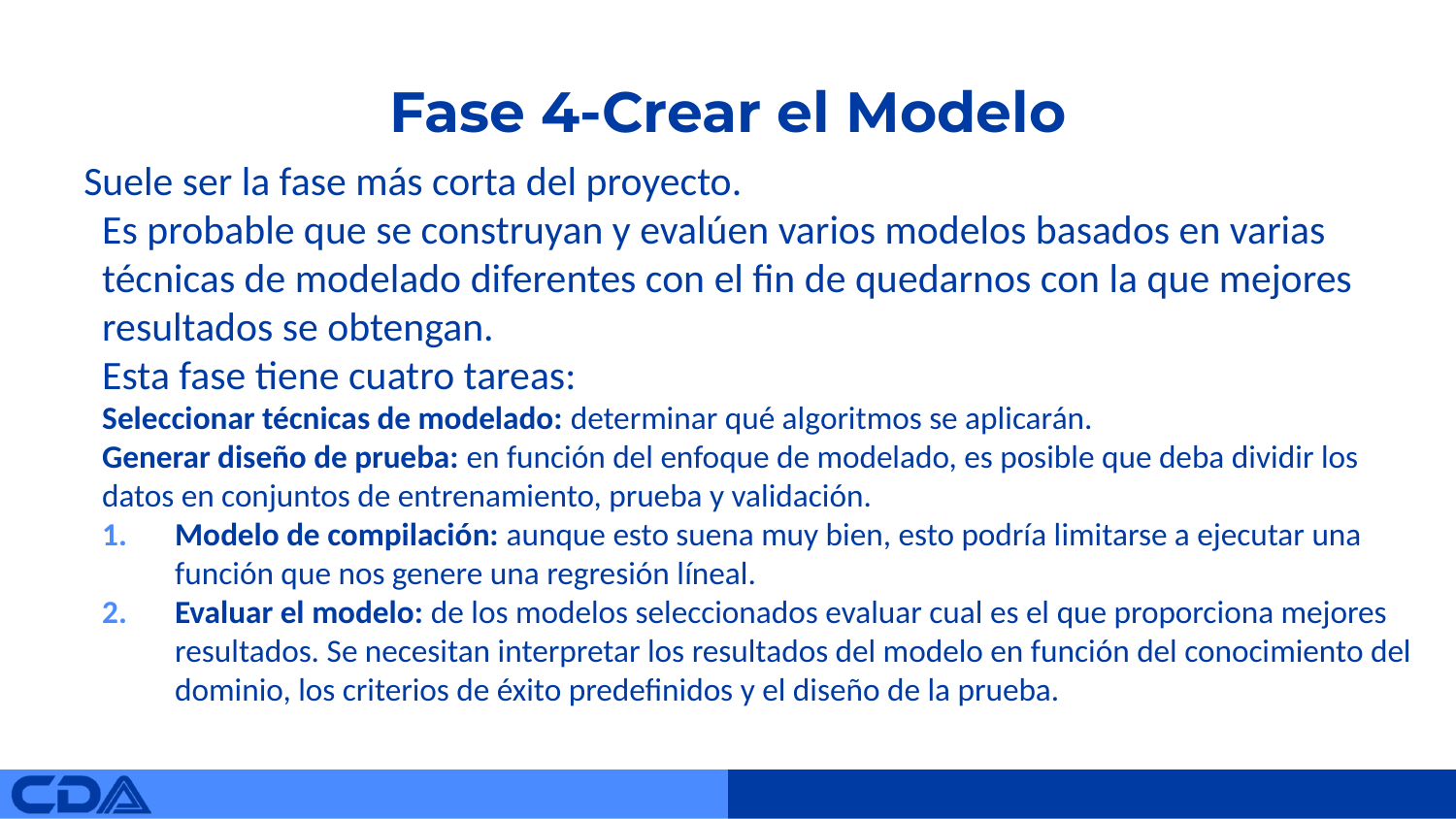

# Fase 4-Crear el Modelo
Suele ser la fase más corta del proyecto.
Es probable que se construyan y evalúen varios modelos basados en varias técnicas de modelado diferentes con el fin de quedarnos con la que mejores resultados se obtengan.
Esta fase tiene cuatro tareas:
Seleccionar técnicas de modelado: determinar qué algoritmos se aplicarán.
Generar diseño de prueba: en función del enfoque de modelado, es posible que deba dividir los datos en conjuntos de entrenamiento, prueba y validación.
Modelo de compilación: aunque esto suena muy bien, esto podría limitarse a ejecutar una función que nos genere una regresión líneal.
Evaluar el modelo: de los modelos seleccionados evaluar cual es el que proporciona mejores resultados. Se necesitan interpretar los resultados del modelo en función del conocimiento del dominio, los criterios de éxito predefinidos y el diseño de la prueba.